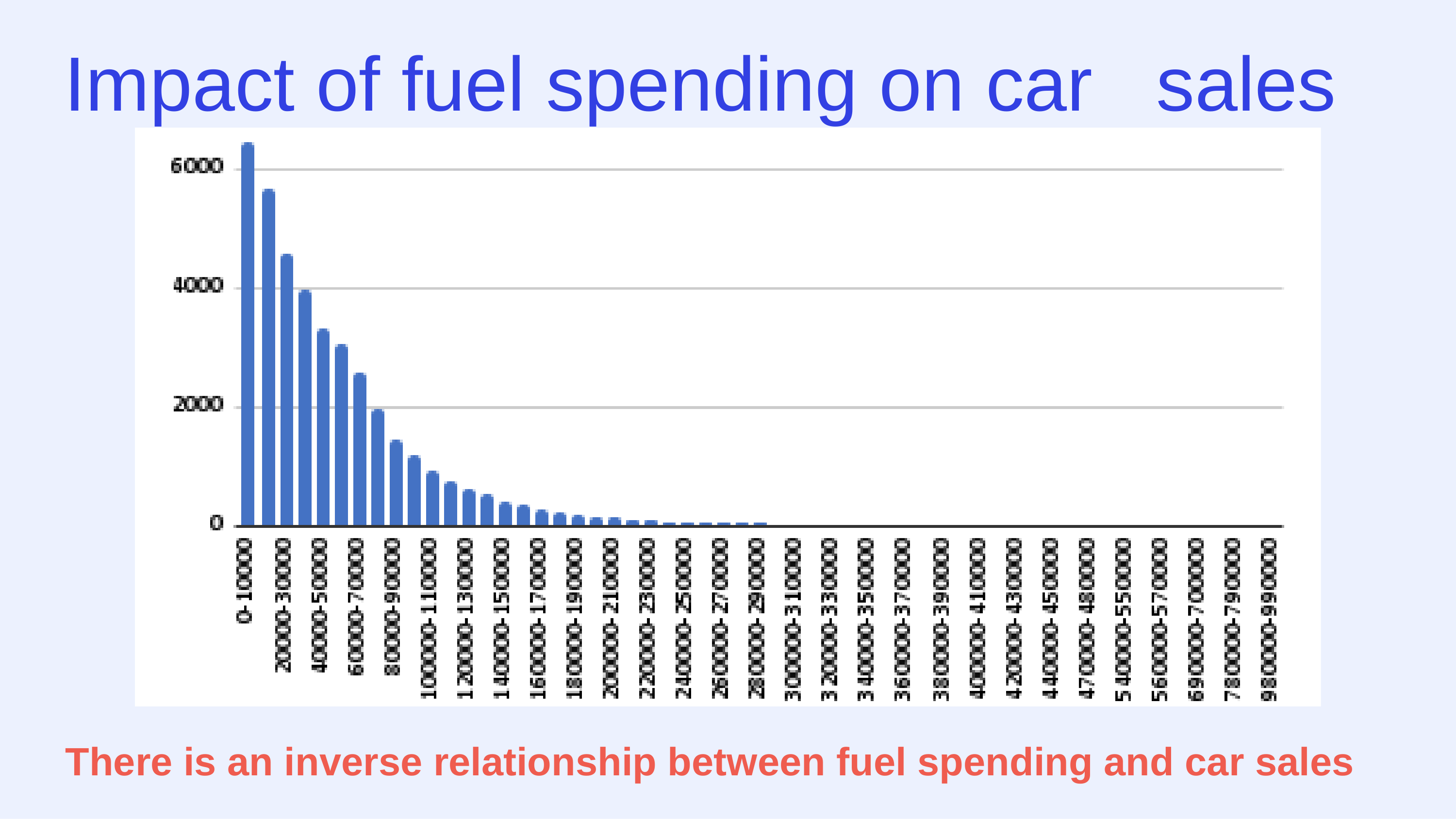

# Impact of fuel spending on car	sales

There is an inverse relationship between fuel spending and car sales